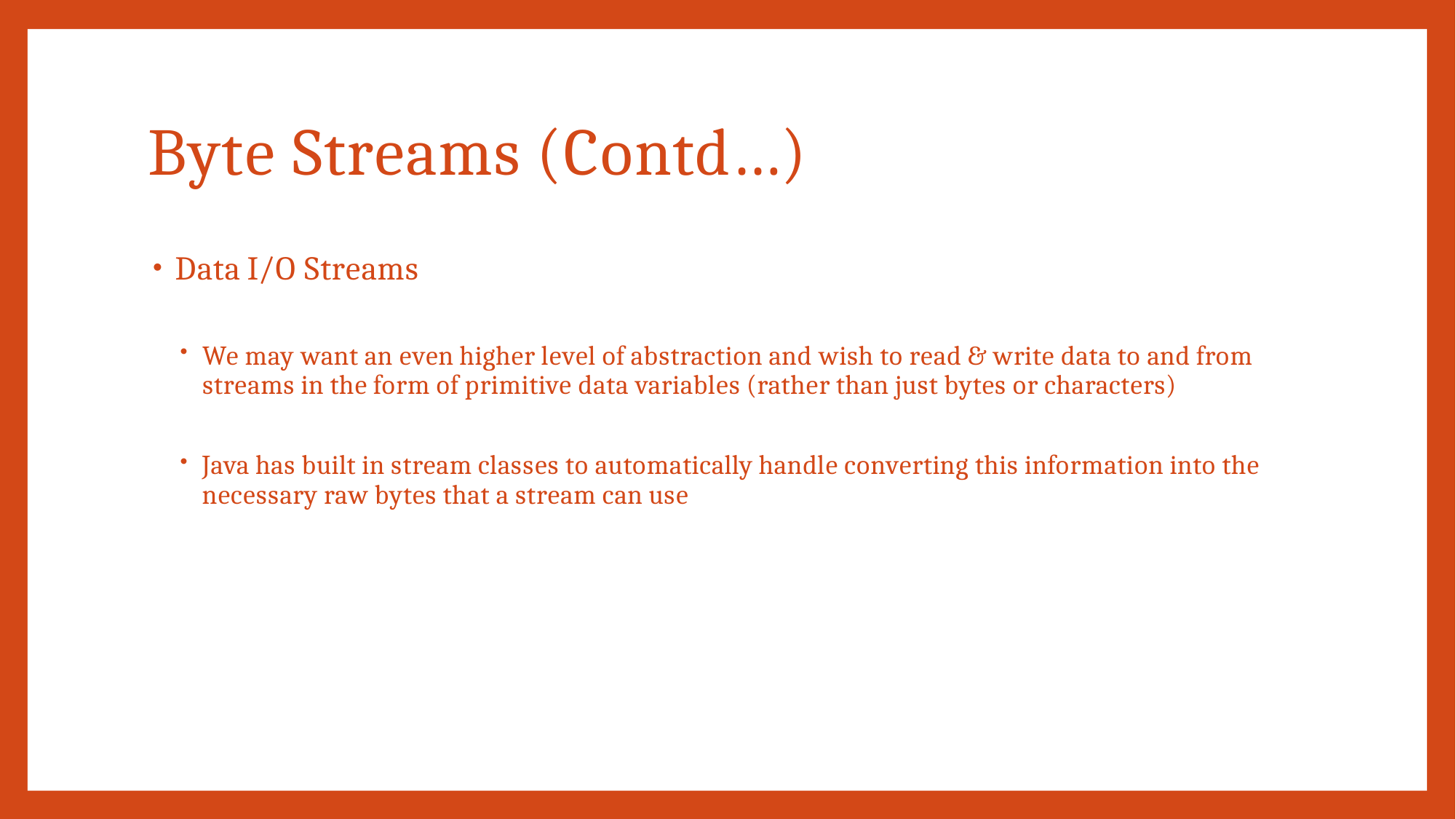

# Byte Streams (Contd…)
Data I/O Streams

We may want an even higher level of abstraction and wish to read & write data to and from streams in the form of primitive data variables (rather than just bytes or characters)

Java has built in stream classes to automatically handle converting this information into the necessary raw bytes that a stream can use
CONFIDENTIAL© Copyright 2008 Tech Mahindra Limited
14